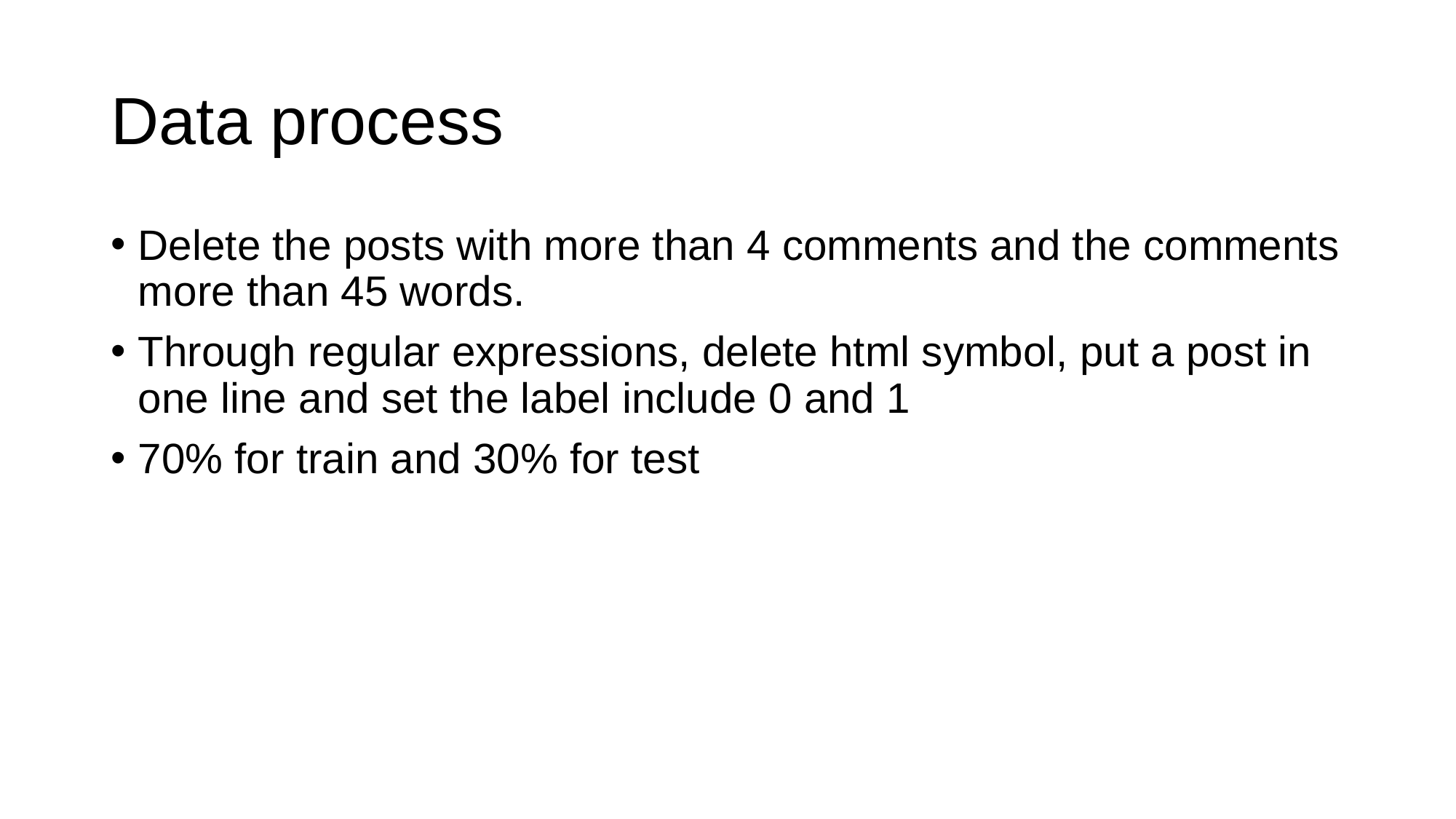

# Data process
Delete the posts with more than 4 comments and the comments more than 45 words.
Through regular expressions, delete html symbol, put a post in one line and set the label include 0 and 1
70% for train and 30% for test